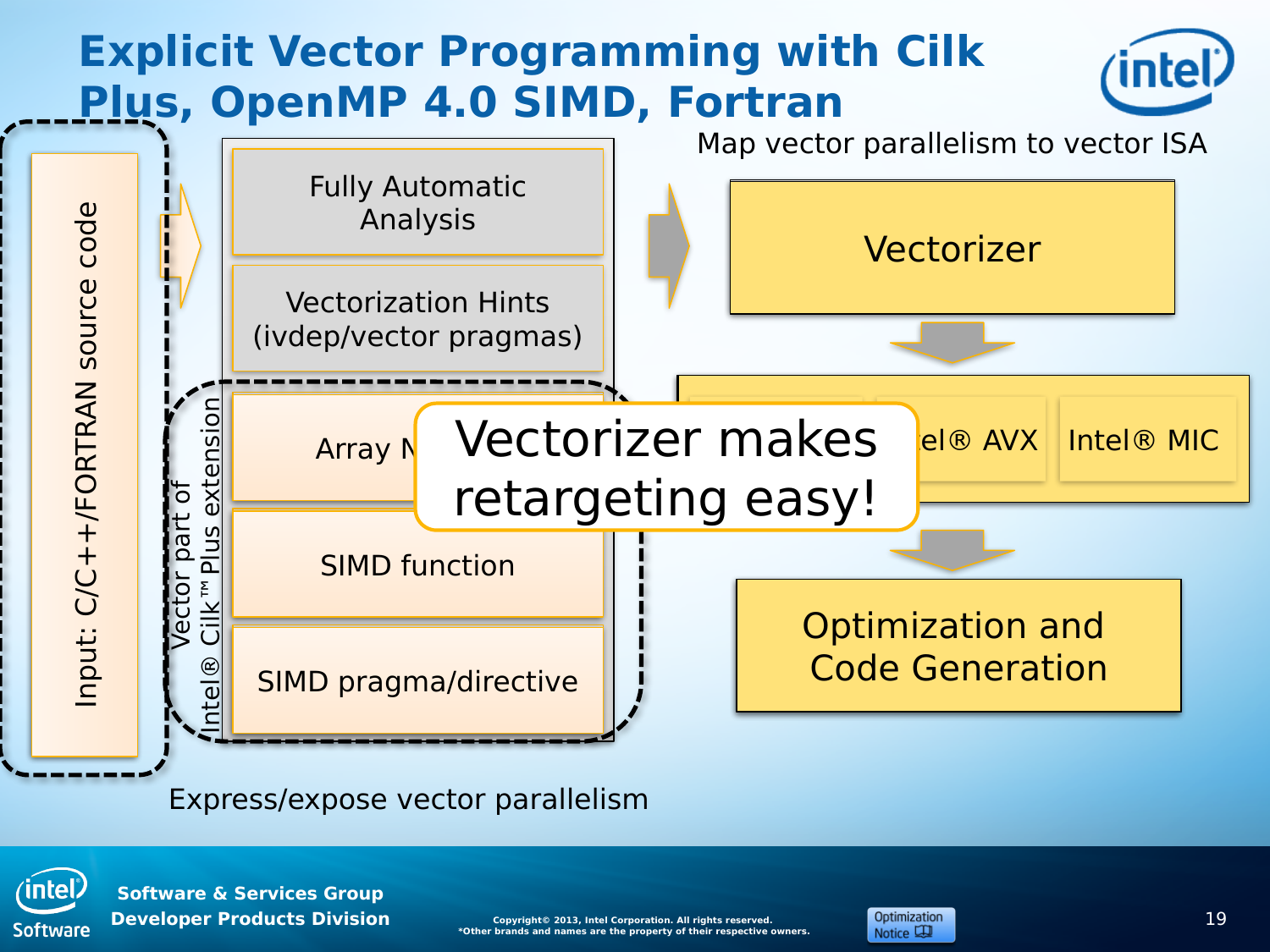

# Explicit Vector Programming with Cilk Plus, OpenMP 4.0 SIMD, Fortran
Map vector parallelism to vector ISA

Input: C/C++/FORTRAN source code

Fully Automatic
Analysis
Vectorization Hints
(ivdep/vector pragmas)
Array Notation
simd function
SIMD pragma/directive

Vectorizer
Vectorizer

Intel® SSE
Intel® AVX
Intel® MIC

Intel® SSE
Intel® AVX
Intel® MIC

Array Notation
SIMD function
SIMD pragma/directive
Input: C/C++/FORTRAN source code
Vectorizer makes
retargeting easy!
Vector part of
Intel® Cilk™Plus extension

Optimize and
Code Generation
Optimization and
Code Generation

Express/expose vector parallelism
19